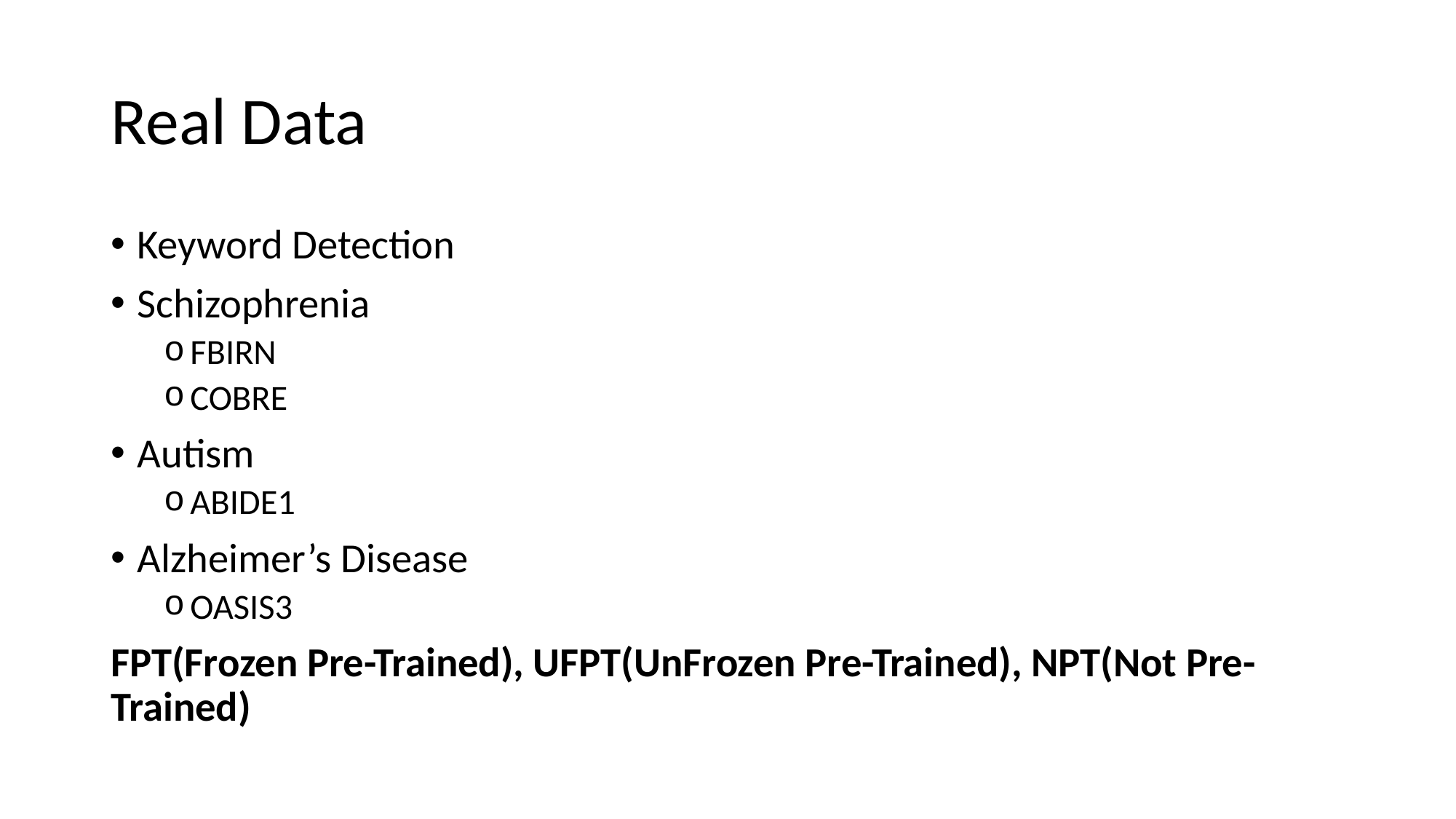

# Real Data
Keyword Detection
Schizophrenia
FBIRN
COBRE
Autism
ABIDE1
Alzheimer’s Disease
OASIS3
FPT(Frozen Pre-Trained), UFPT(UnFrozen Pre-Trained), NPT(Not Pre-Trained)